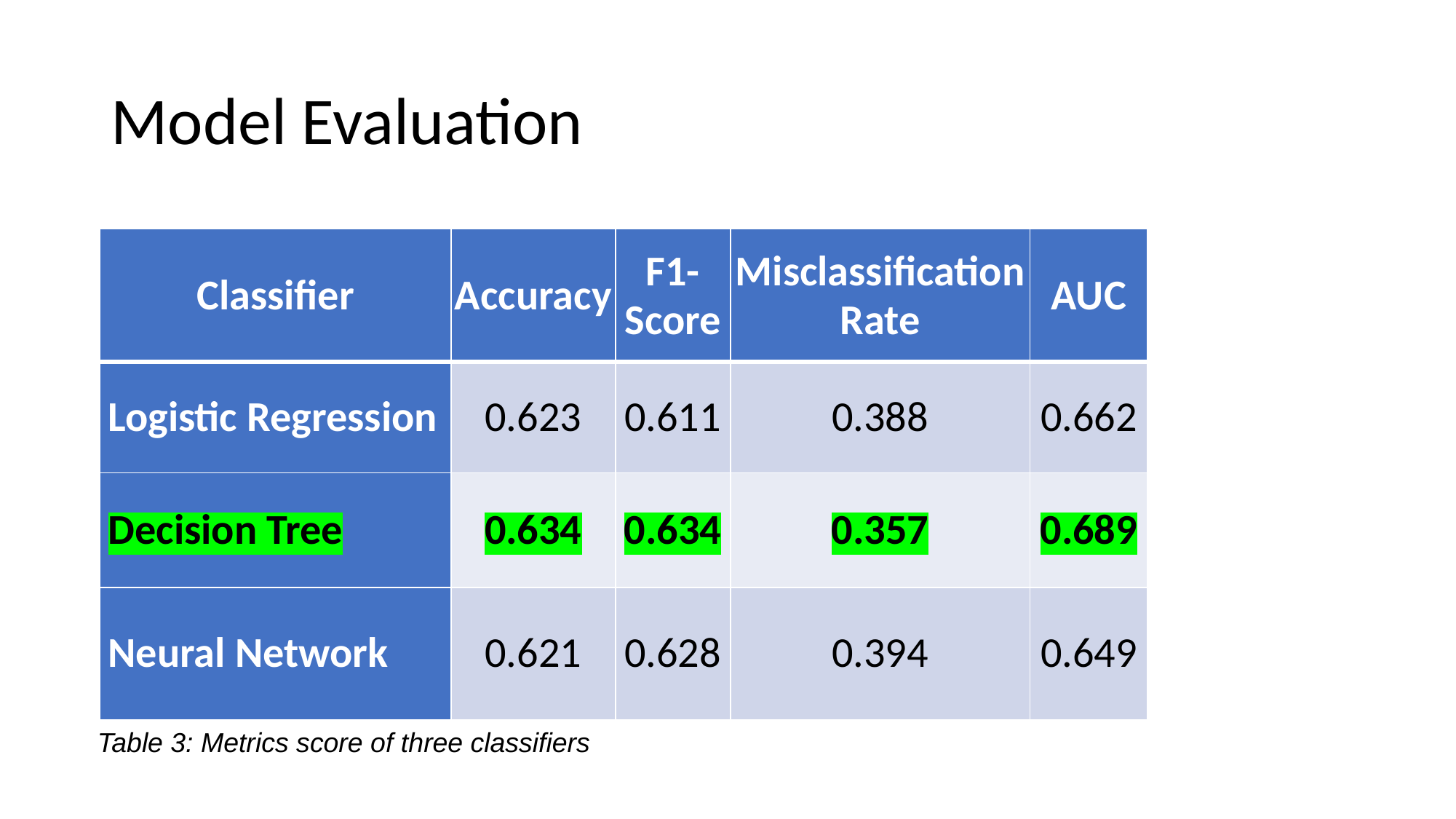

# Model Evaluation
| Classifier | Accuracy | F1-Score | Misclassification Rate | AUC |
| --- | --- | --- | --- | --- |
| Logistic Regression | 0.623 | 0.611 | 0.388 | 0.662 |
| Decision Tree | 0.634 | 0.634 | 0.357 | 0.689 |
| Neural Network | 0.621 | 0.628 | 0.394 | 0.649 |
Table 3: Metrics score of three classifiers